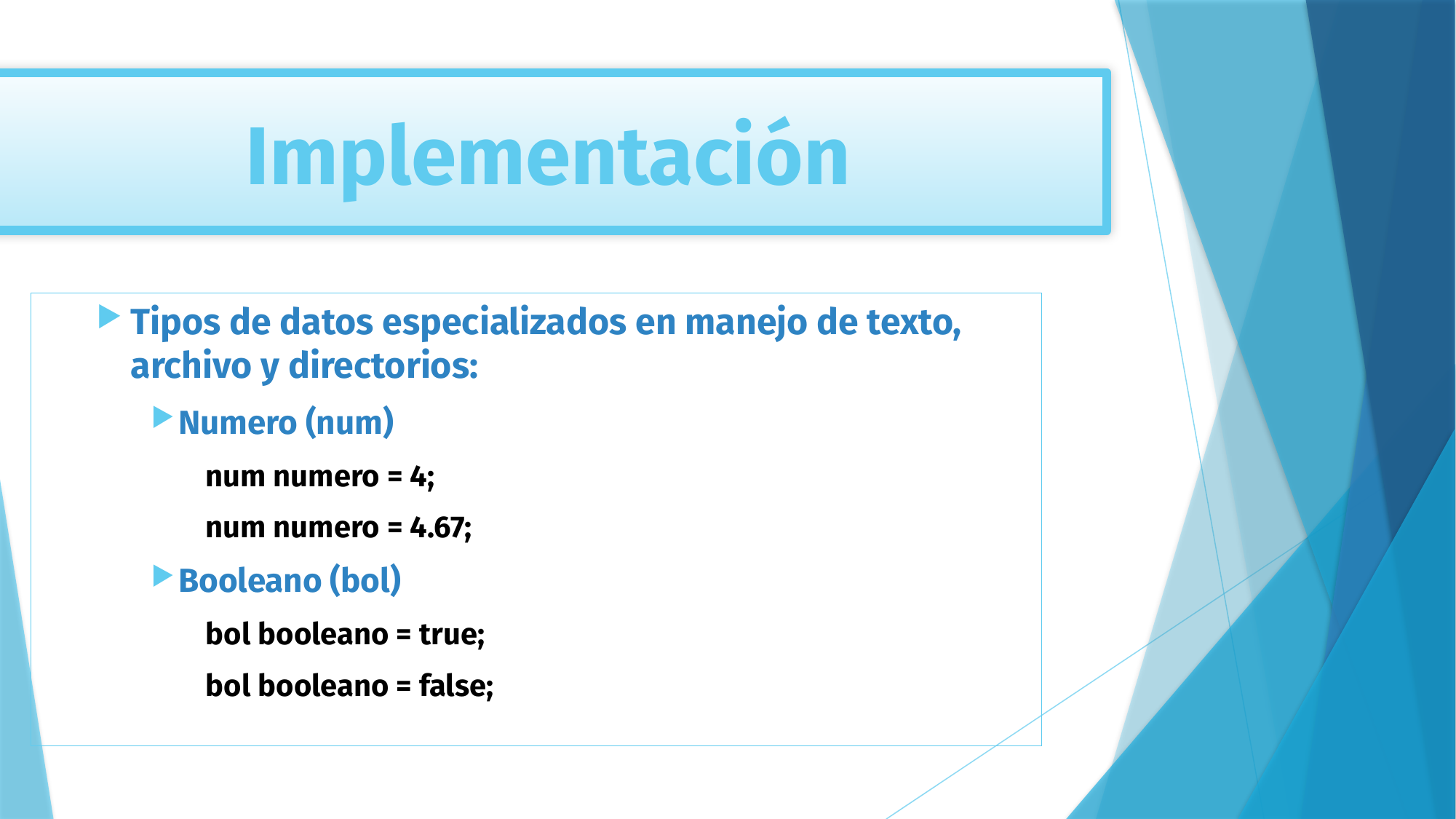

Implementación
Tipos de datos especializados en manejo de texto, archivo y directorios:
Numero (num)
num numero = 4;
num numero = 4.67;
Booleano (bol)
bol booleano = true;
bol booleano = false;